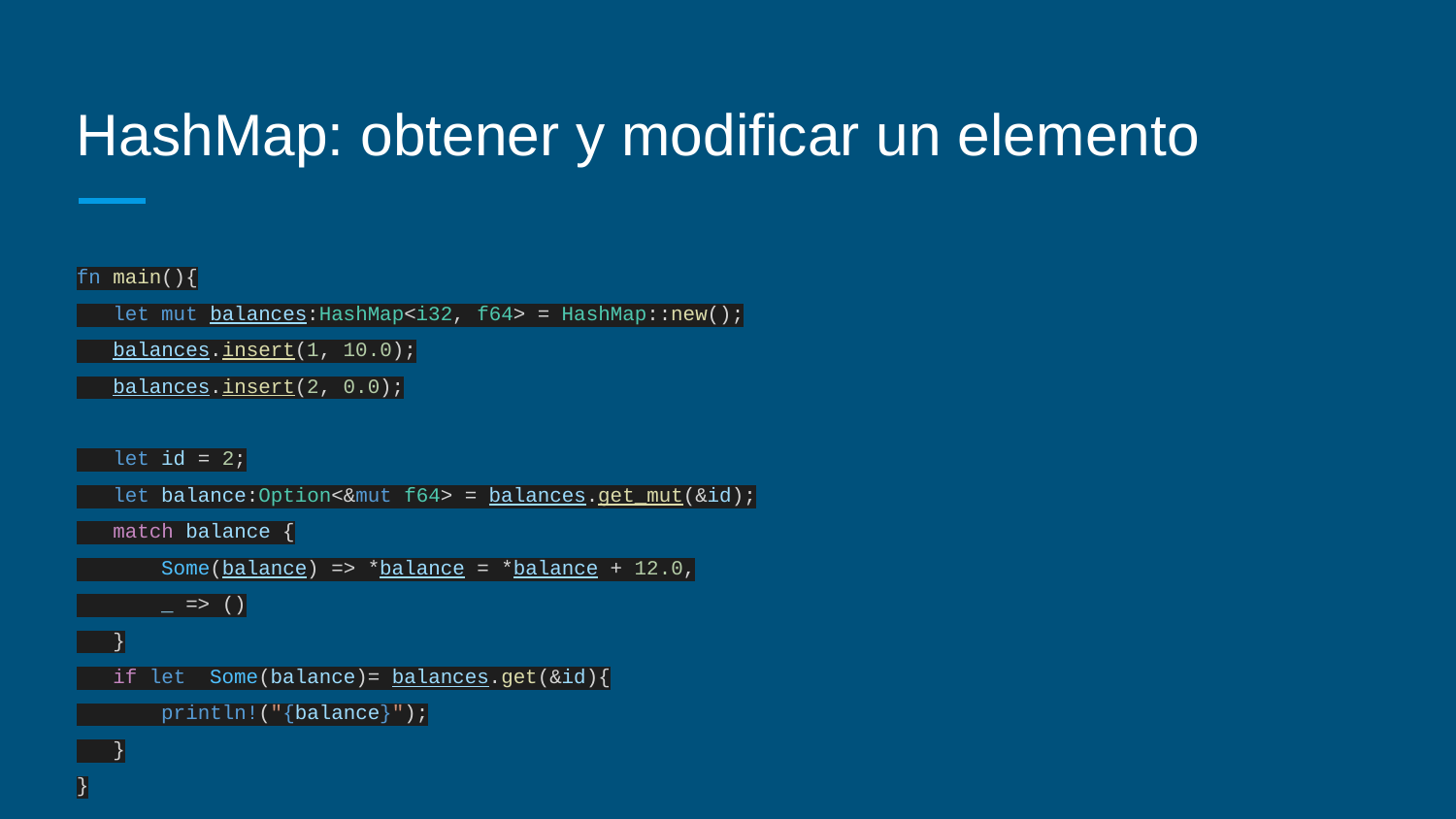

# HashMap: obtener y modificar un elemento
fn main(){
   let mut balances:HashMap<i32, f64> = HashMap::new();
   balances.insert(1, 10.0);
   balances.insert(2, 0.0);

   let id = 2;
   let balance:Option<&mut f64> = balances.get_mut(&id);
   match balance {
       Some(balance) => *balance = *balance + 12.0,
       _ => ()
   }
   if let  Some(balance)= balances.get(&id){
       println!("{balance}");
   }
}